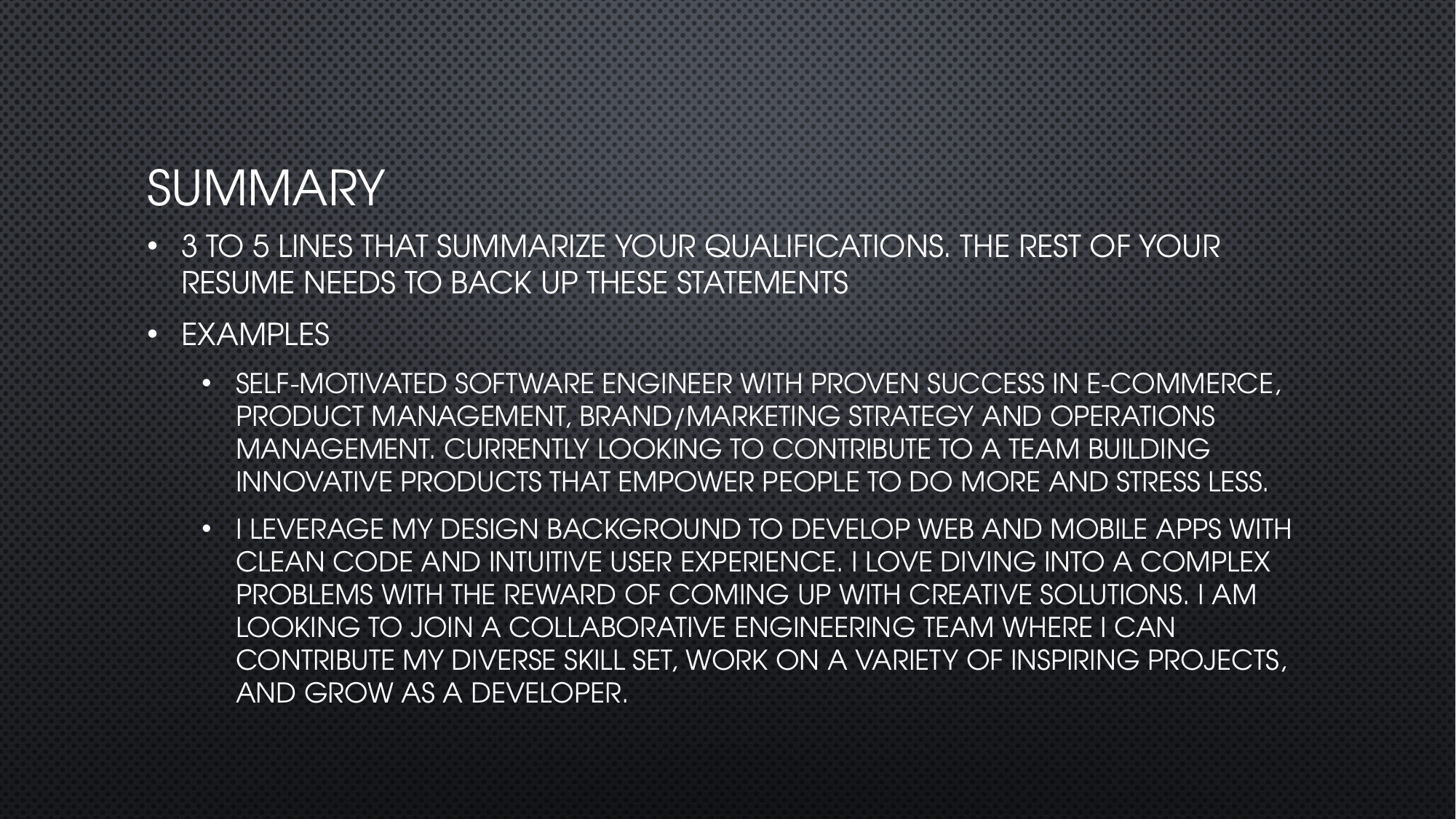

# Summary
3 to 5 lines that summarize your qualifications. The rest of your resume needs to back up these statements
Examples
Self-motivated Software Engineer with proven success in E-commerce, Product Management, Brand/Marketing Strategy and Operations Management. Currently looking to contribute to a team building innovative products that empower people to do more and stress less.
I leverage my design background to develop web and mobile apps with clean code and intuitive user experience. I love diving into a complex problems with the reward of coming up with creative solutions. I am looking to join a collaborative engineering team where I can contribute my diverse skill set, work on a variety of inspiring projects, and grow as a developer.